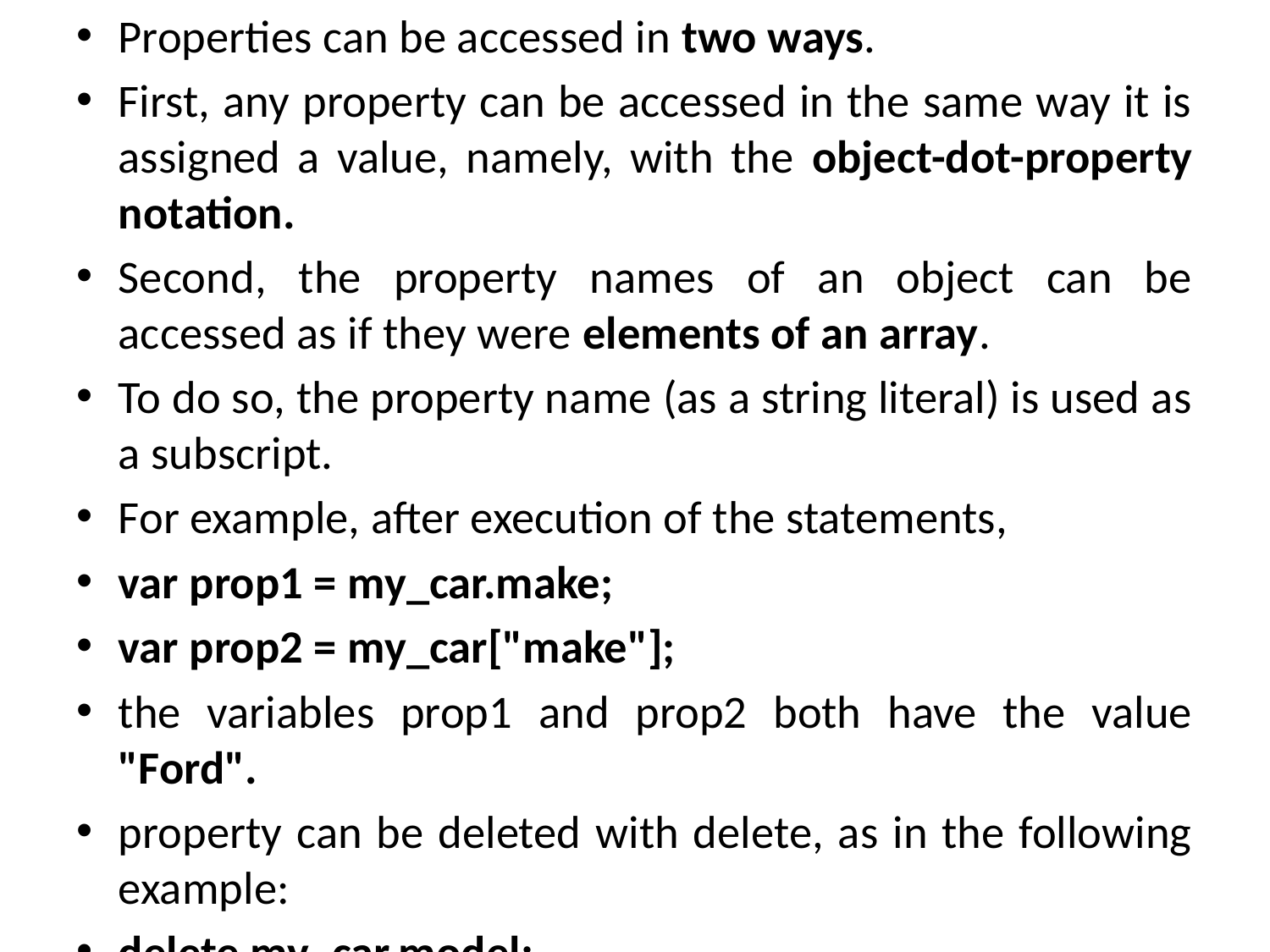

Properties can be accessed in two ways.
First, any property can be accessed in the same way it is assigned a value, namely, with the object-dot-property notation.
Second, the property names of an object can be accessed as if they were elements of an array.
To do so, the property name (as a string literal) is used as a subscript.
For example, after execution of the statements,
var prop1 = my_car.make;
var prop2 = my_car["make"];
the variables prop1 and prop2 both have the value "Ford".
property can be deleted with delete, as in the following example:
delete my_car.model;